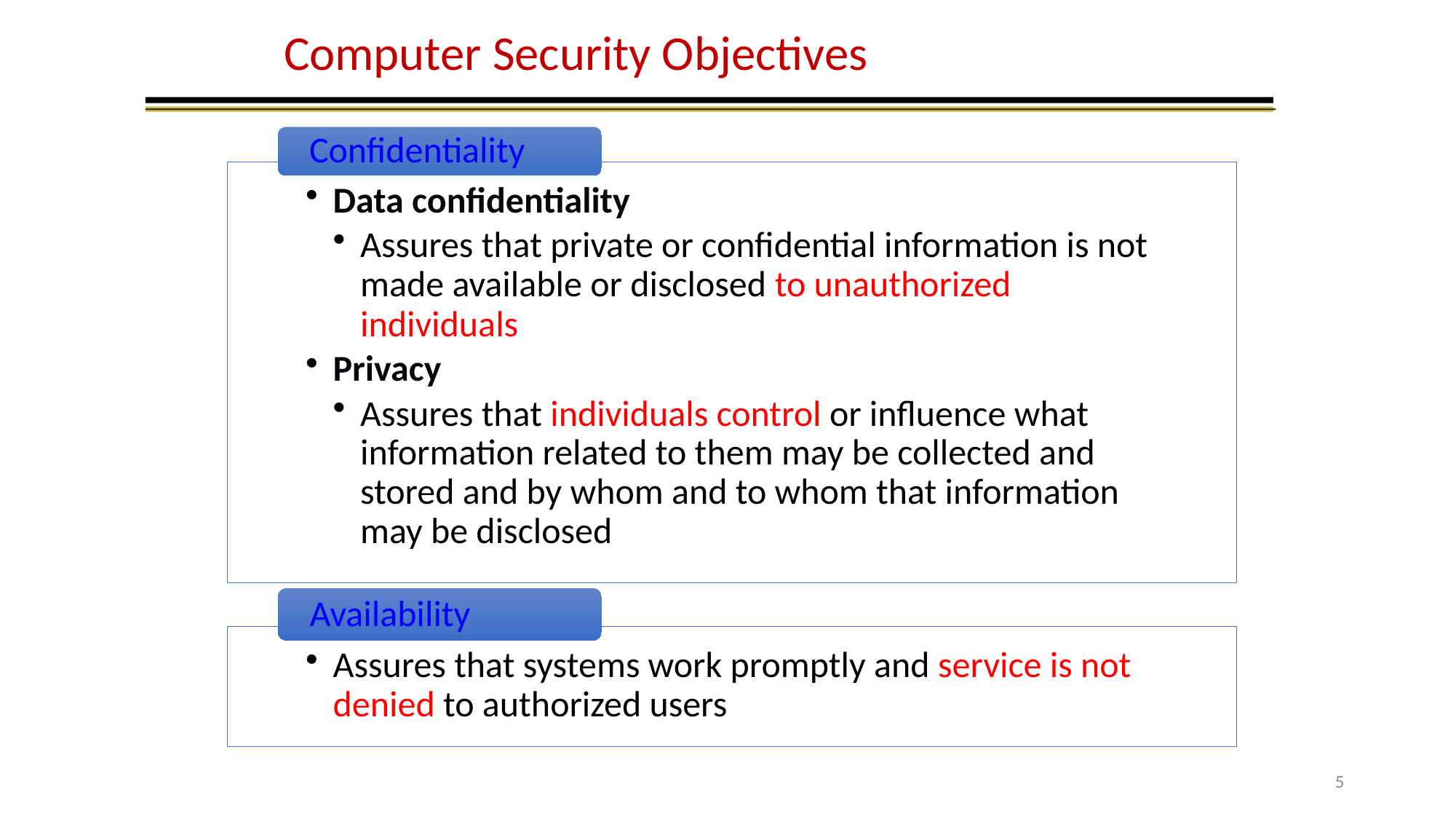

# Computer Security Objectives
Data confidentiality
Assures that private or confidential information is not made available or disclosed to unauthorized individuals
Privacy
Assures that individuals control or influence what information related to them may be collected and stored and by whom and to whom that information may be disclosed
Confidentiality
Assures that systems work promptly and service is not denied to authorized users
Availability
5